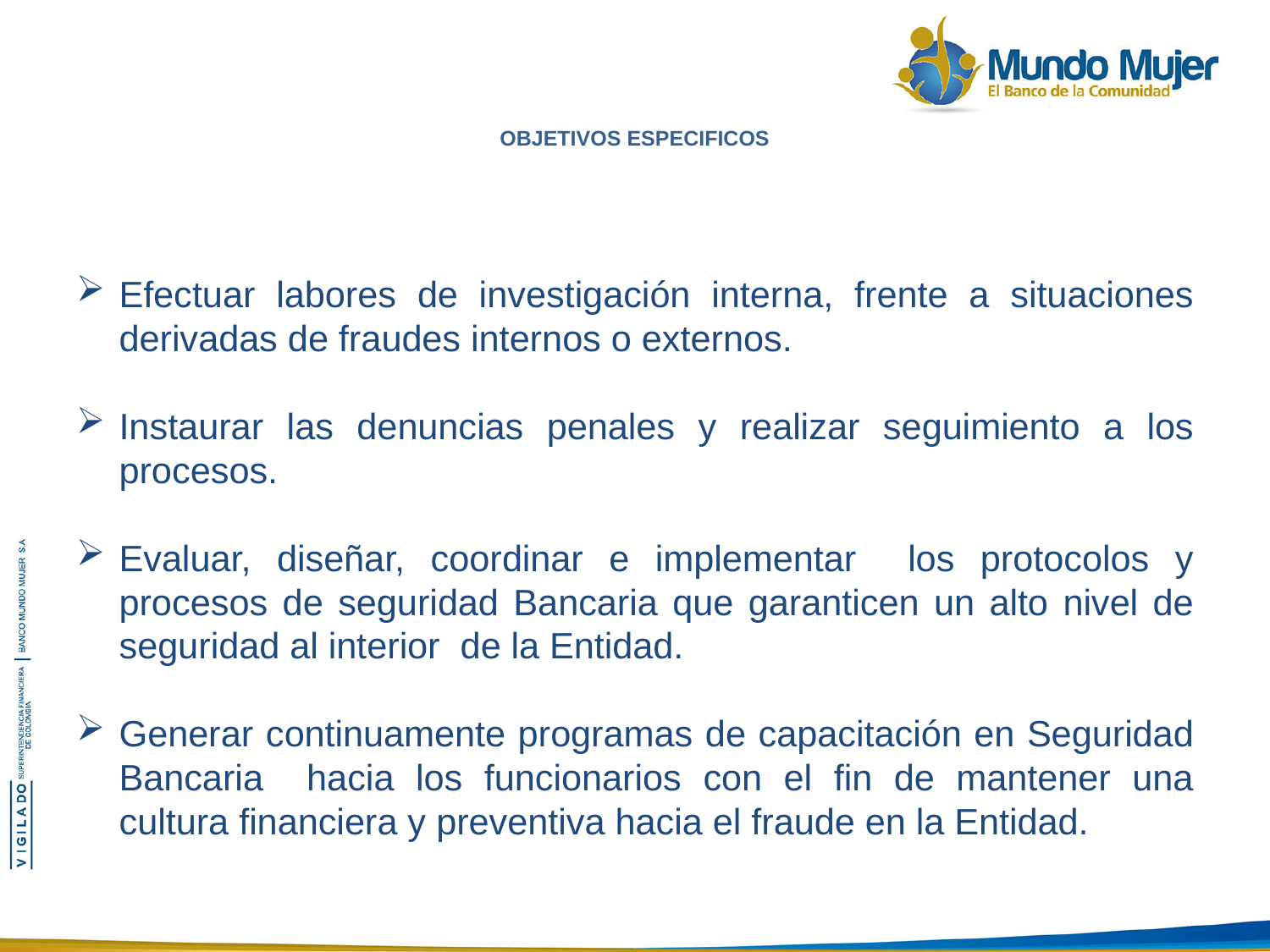

# OBJETIVOS ESPECIFICOS

Efectuar labores de investigación interna, frente a situaciones derivadas de fraudes internos o externos.

Instaurar las denuncias penales y realizar seguimiento a los procesos.

Evaluar, diseñar, coordinar e implementar  los protocolos y procesos de seguridad Bancaria que garanticen un alto nivel de seguridad al interior  de la Entidad.

Generar continuamente programas de capacitación en Seguridad Bancaria  hacia los funcionarios con el fin de mantener una cultura financiera y preventiva hacia el fraude en la Entidad.